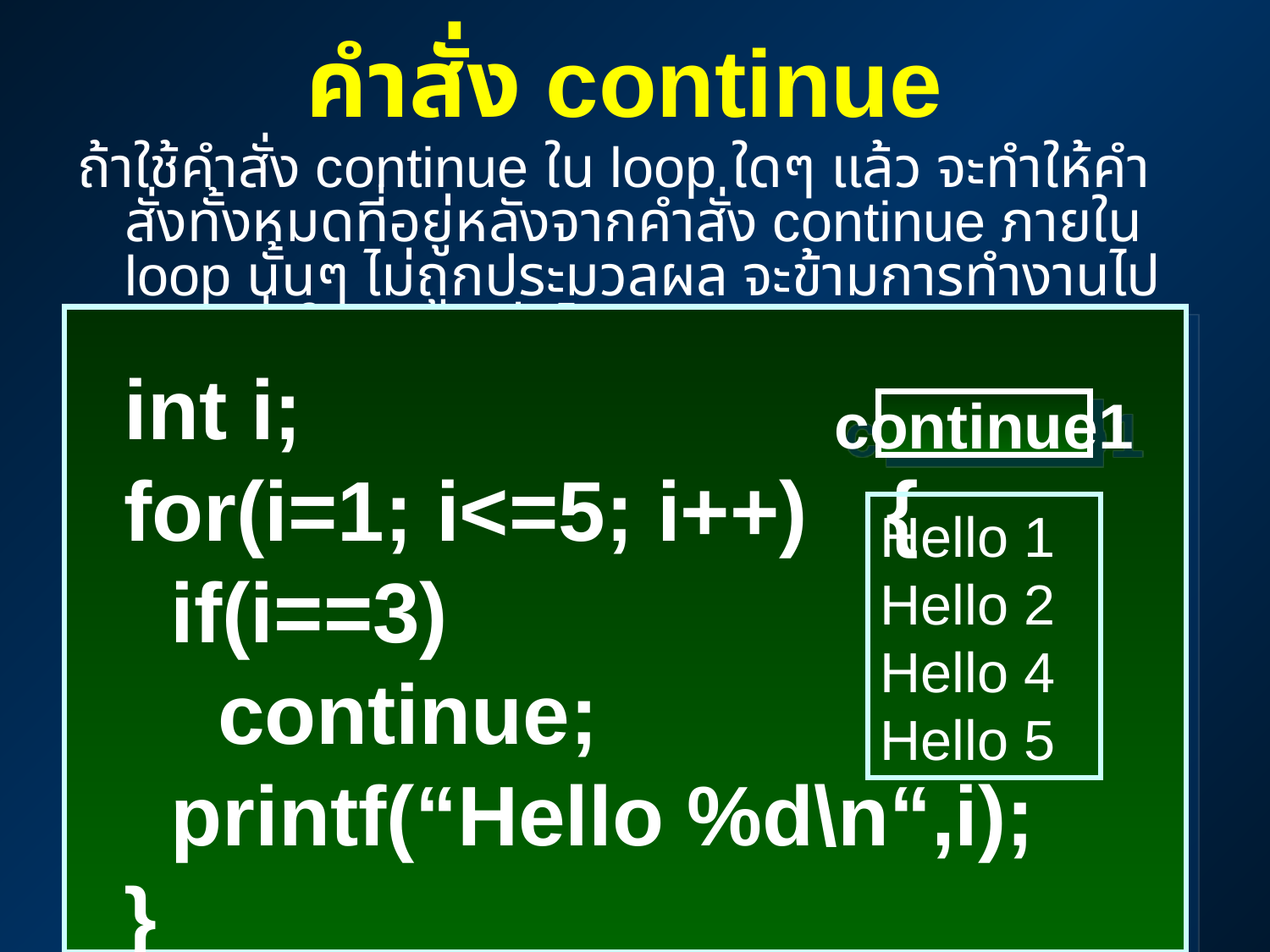

# คำสั่ง continue
ถ้าใช้คำสั่ง continue ใน loop ใดๆ แล้ว จะทำให้คำสั่งทั้งหมดที่อยู่หลังจากคำสั่ง continue ภายใน loop นั้นๆ ไม่ถูกประมวลผล จะข้ามการทำงานไปทำคำสั่งใน loop ต่อไปทันที

  int i;
  for(i=1; i<=5; i++)	  {
    if(i==3)
      continue;
    printf(“Hello %d\n“,i);
  }
continue1
Hello 1
Hello 2
Hello 4
Hello 5